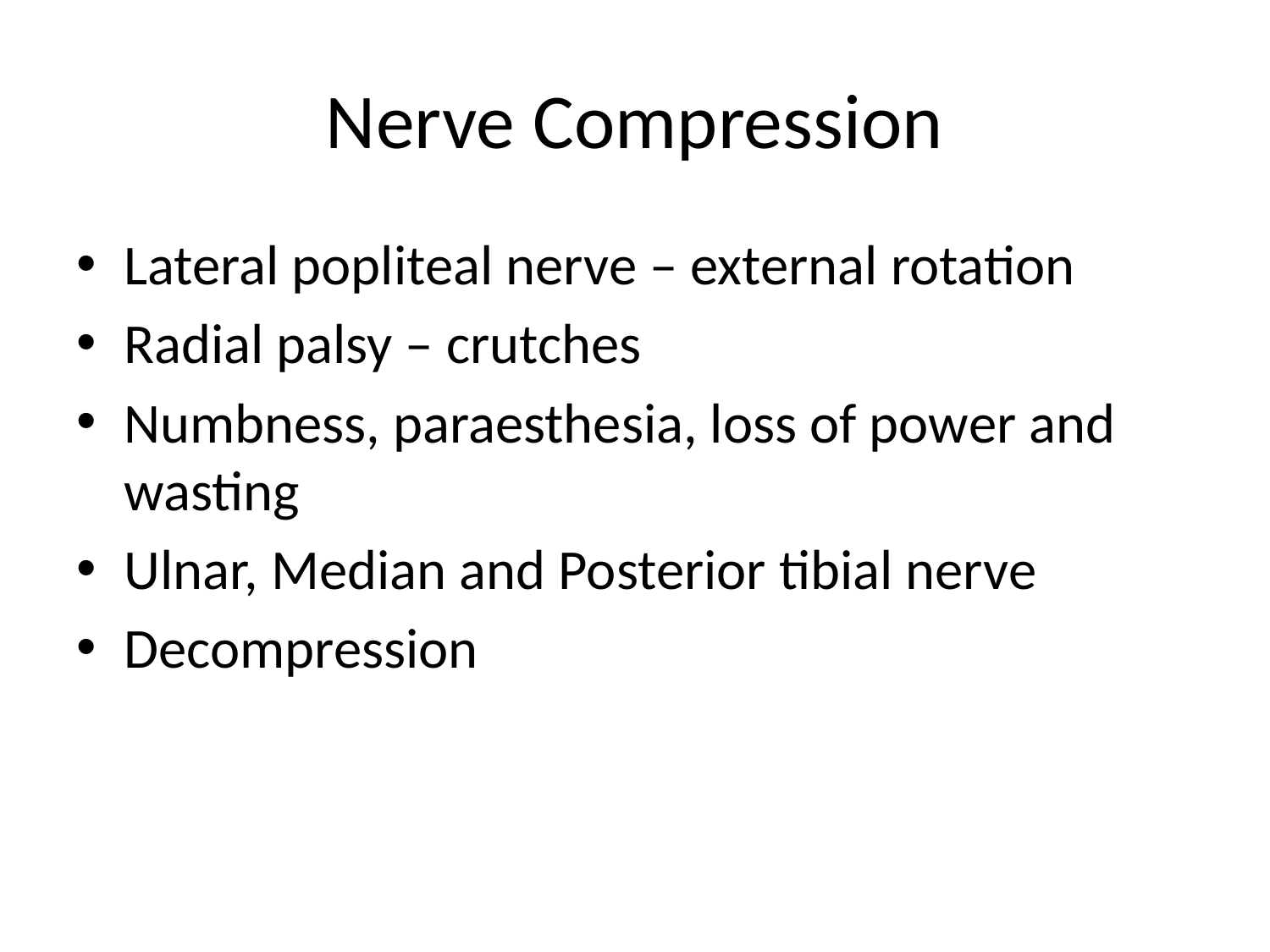

# Nerve Compression
Lateral popliteal nerve – external rotation
Radial palsy – crutches
Numbness, paraesthesia, loss of power and wasting
Ulnar, Median and Posterior tibial nerve
Decompression